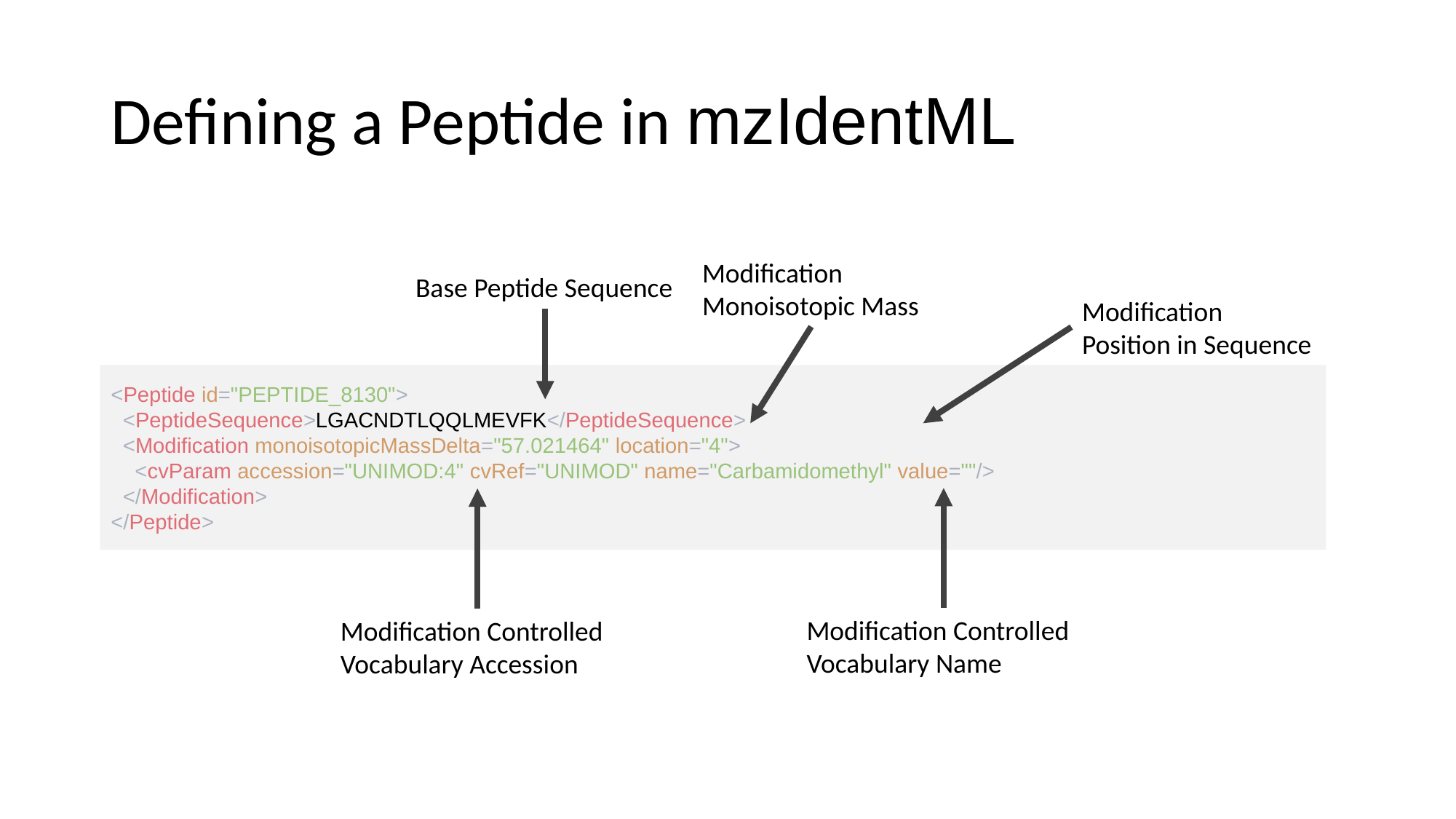

# Defining a Peptide in mzIdentML
Modification Monoisotopic Mass
Base Peptide Sequence
Modification Position in Sequence
<Peptide id="PEPTIDE_8130">
  <PeptideSequence>LGACNDTLQQLMEVFK</PeptideSequence>
  <Modification monoisotopicMassDelta="57.021464" location="4">
    <cvParam accession="UNIMOD:4" cvRef="UNIMOD" name="Carbamidomethyl" value=""/>
  </Modification>
</Peptide>
Modification Controlled Vocabulary Name
Modification Controlled Vocabulary Accession